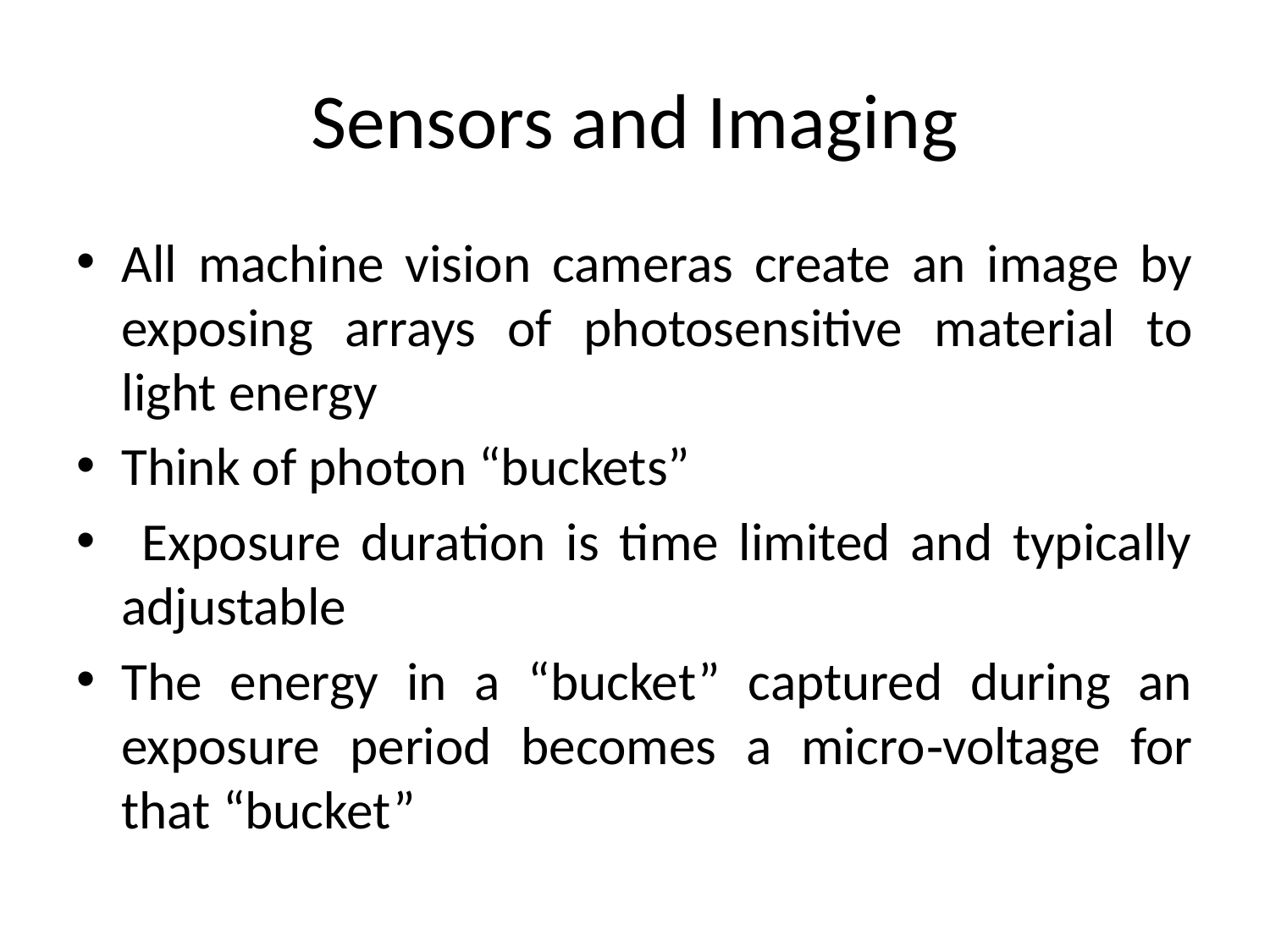

# Sensors and Imaging
All machine vision cameras create an image by exposing arrays of photosensitive material to light energy
Think of photon “buckets”
 Exposure duration is time limited and typically adjustable
The energy in a “bucket” captured during an exposure period becomes a micro‐voltage for that “bucket”